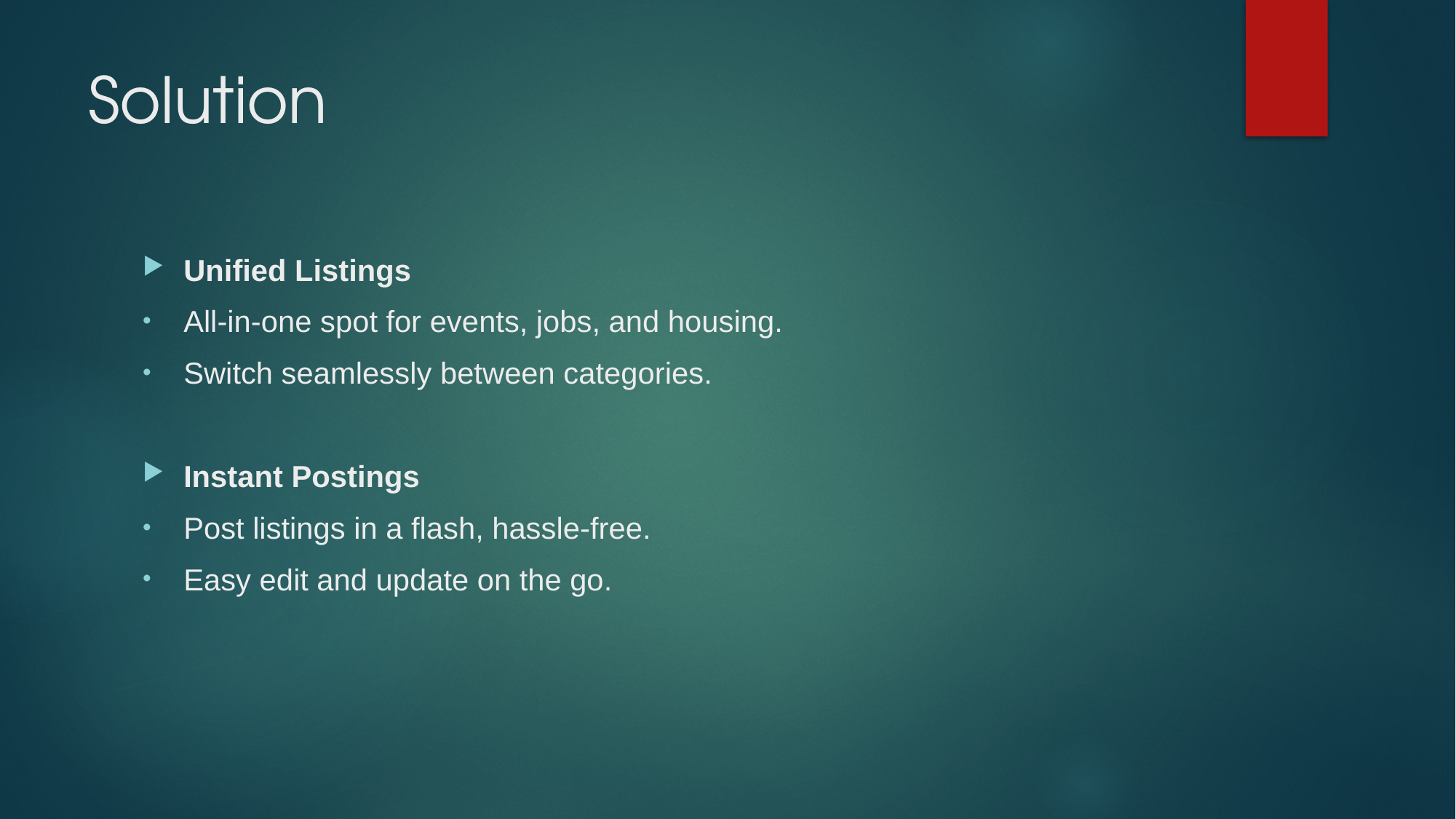

# Solution
Unified Listings
All-in-one spot for events, jobs, and housing.
Switch seamlessly between categories.

Instant Postings
Post listings in a flash, hassle-free.
Easy edit and update on the go.